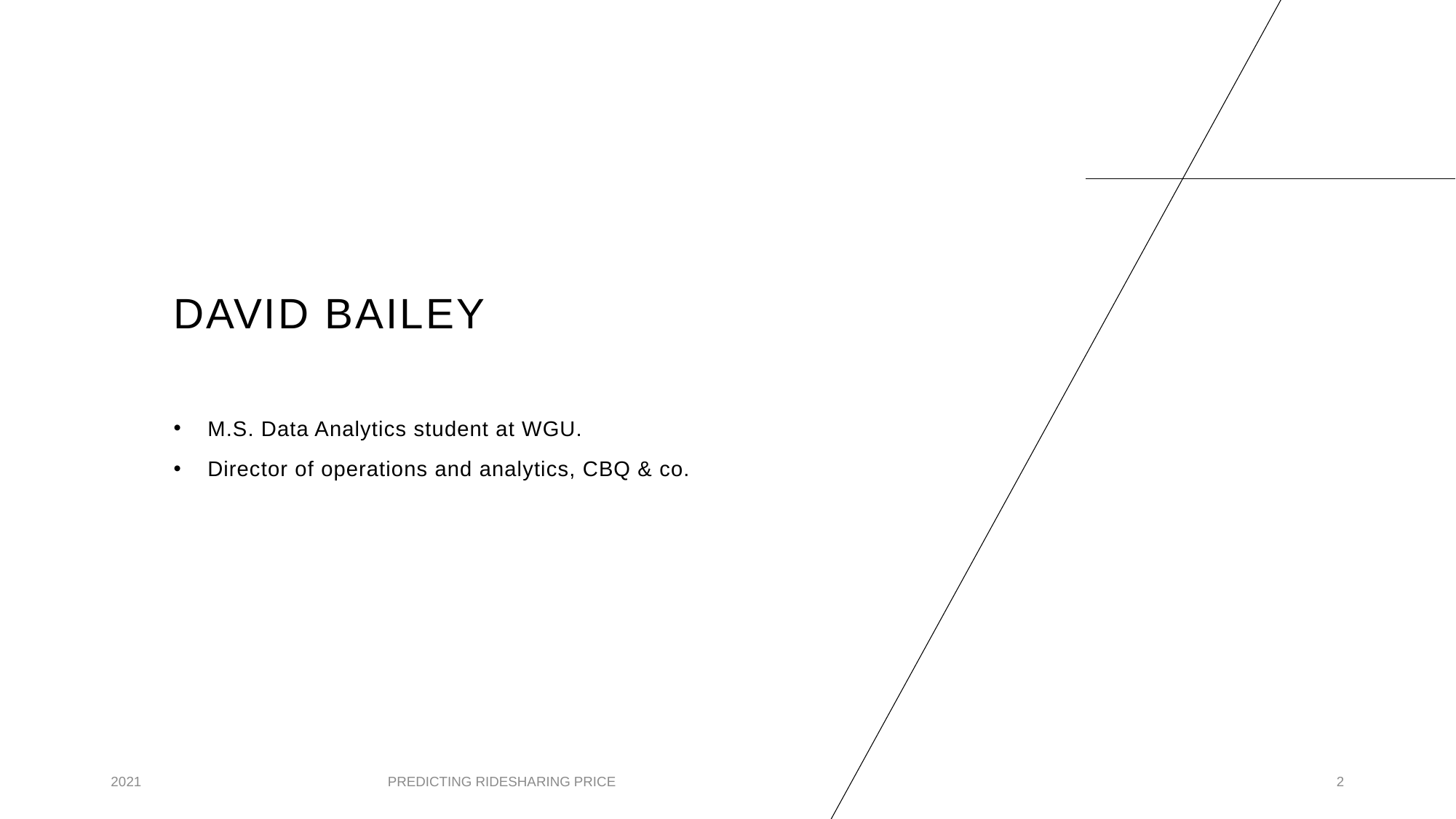

# David Bailey
M.S. Data Analytics student at WGU.
Director of operations and analytics, CBQ & co.
2021
PREDICTING RIDESHARING PRICE
2